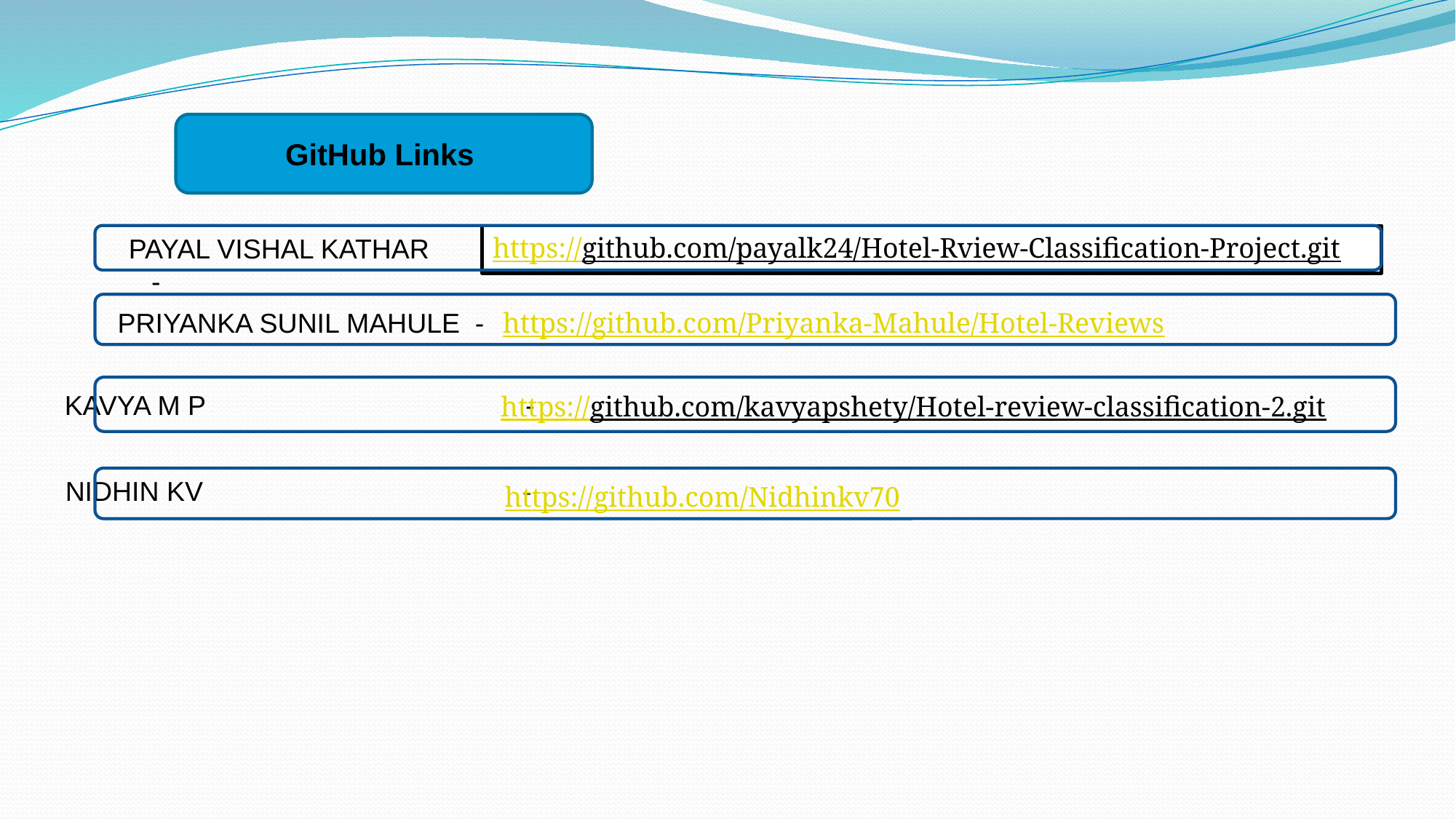

GitHub Links

https://github.com/payalk24/Hotel-Rview-Classification-Project.git
PAYAL VISHAL KATHAR         -

PRIYANKA SUNIL MAHULE  -
https://github.com/Priyanka-Mahule/Hotel-Reviews

KAVYA M P                                          -
https://github.com/kavyapshety/Hotel-review-classification-2.git

NIDHIN KV                                          -
https://github.com/Nidhinkv70